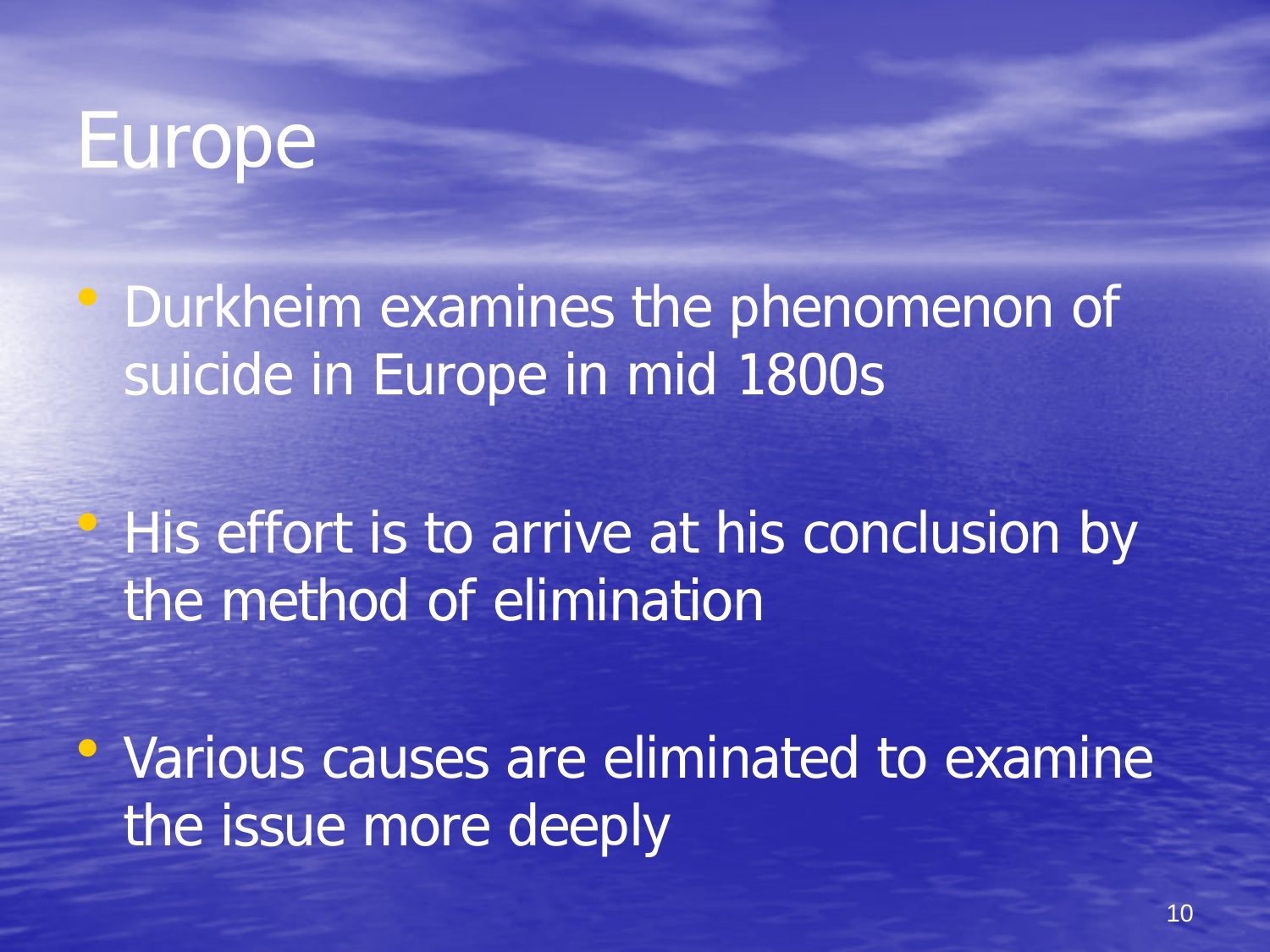

# Europe
Durkheim examines the phenomenon of suicide in Europe in mid 1800s

His effort is to arrive at his conclusion by the method of elimination

Various causes are eliminated to examine the issue more deeply

10